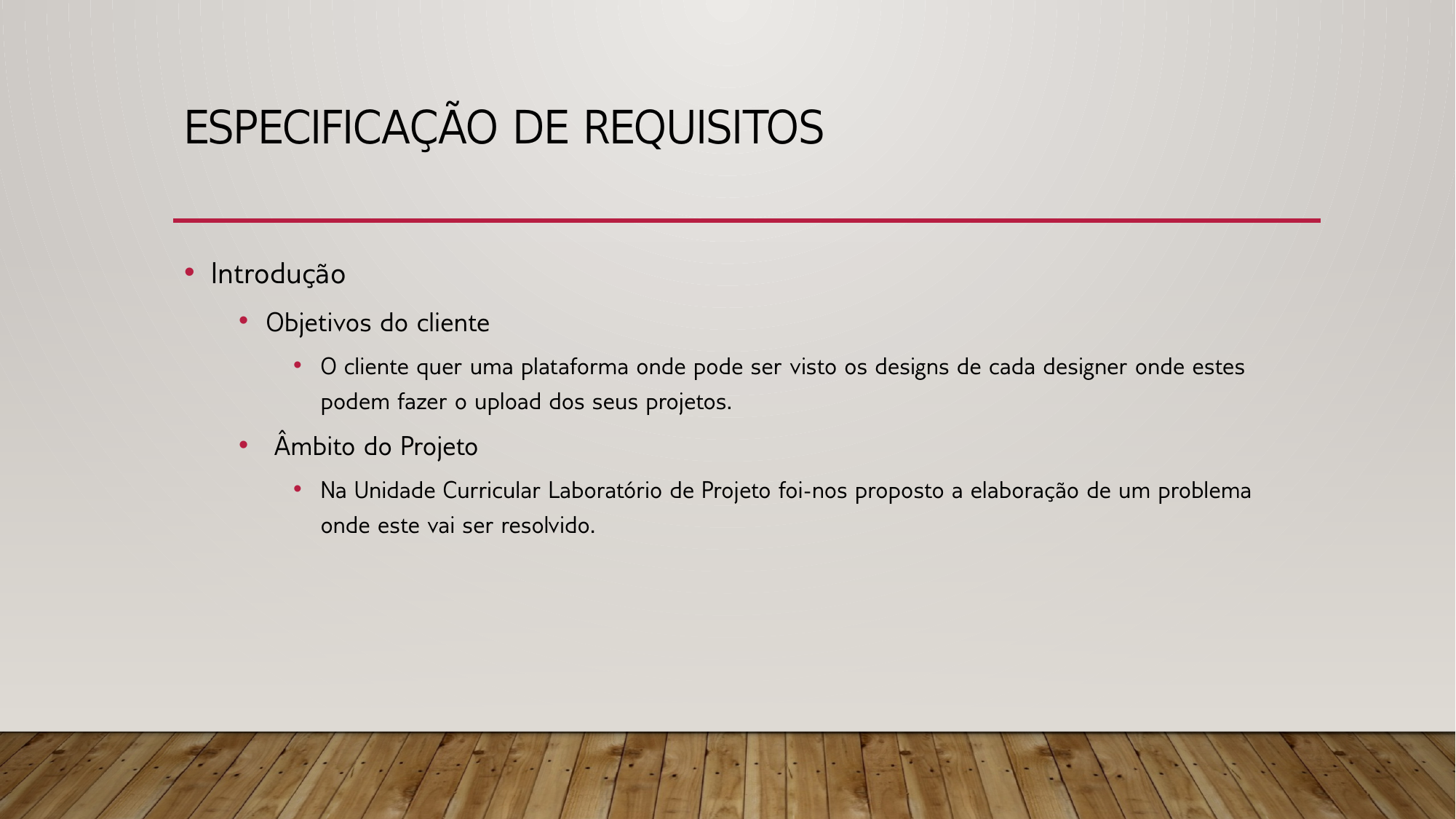

# Especificação de requisitos
Introdução
Objetivos do cliente
O cliente quer uma plataforma onde pode ser visto os designs de cada designer onde estes podem fazer o upload dos seus projetos.
 Âmbito do Projeto
Na Unidade Curricular Laboratório de Projeto foi-nos proposto a elaboração de um problema onde este vai ser resolvido.